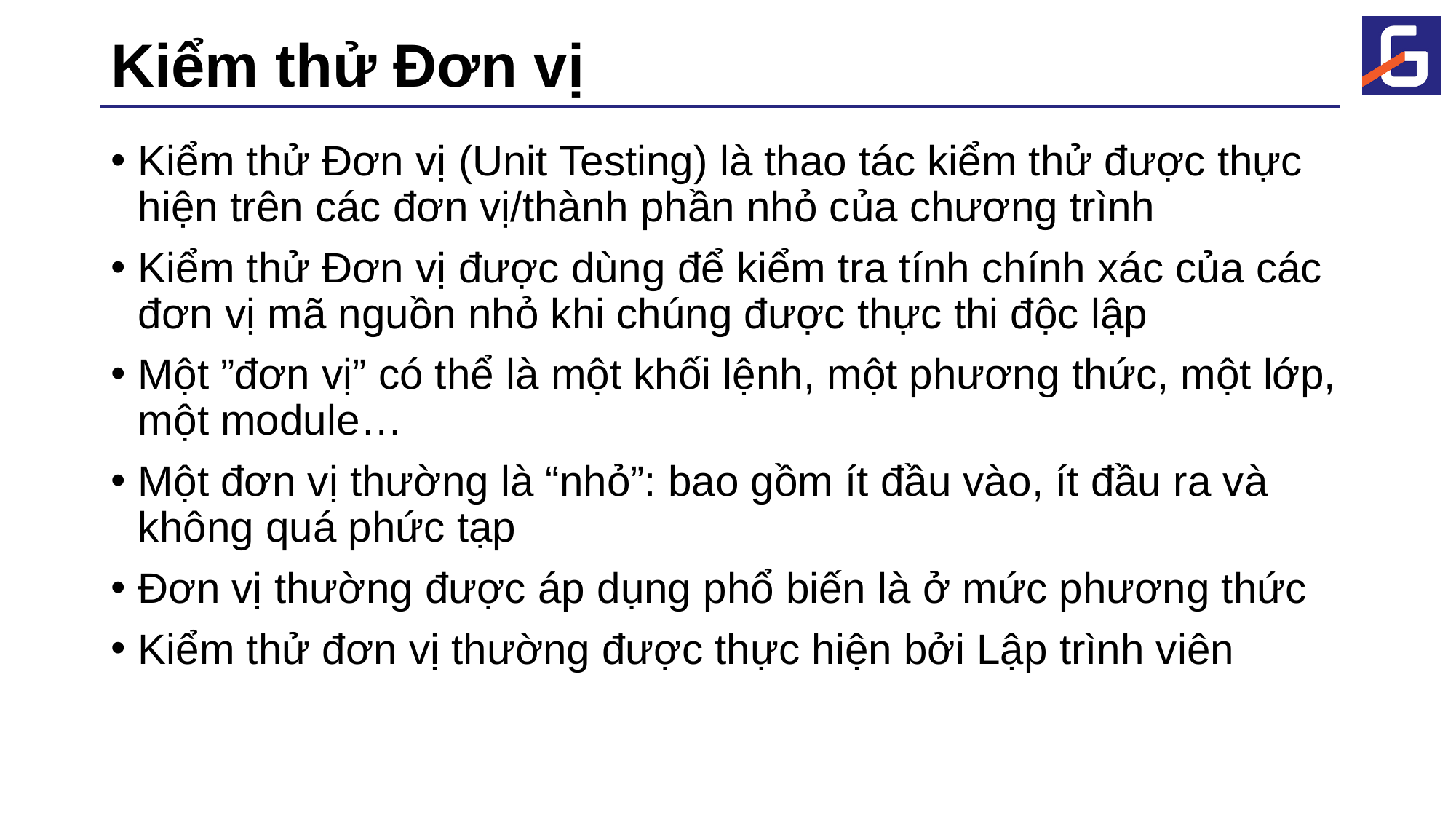

# Kiểm thử Đơn vị
Kiểm thử Đơn vị (Unit Testing) là thao tác kiểm thử được thực hiện trên các đơn vị/thành phần nhỏ của chương trình
Kiểm thử Đơn vị được dùng để kiểm tra tính chính xác của các đơn vị mã nguồn nhỏ khi chúng được thực thi độc lập
Một ”đơn vị” có thể là một khối lệnh, một phương thức, một lớp, một module…
Một đơn vị thường là “nhỏ”: bao gồm ít đầu vào, ít đầu ra và không quá phức tạp
Đơn vị thường được áp dụng phổ biến là ở mức phương thức
Kiểm thử đơn vị thường được thực hiện bởi Lập trình viên